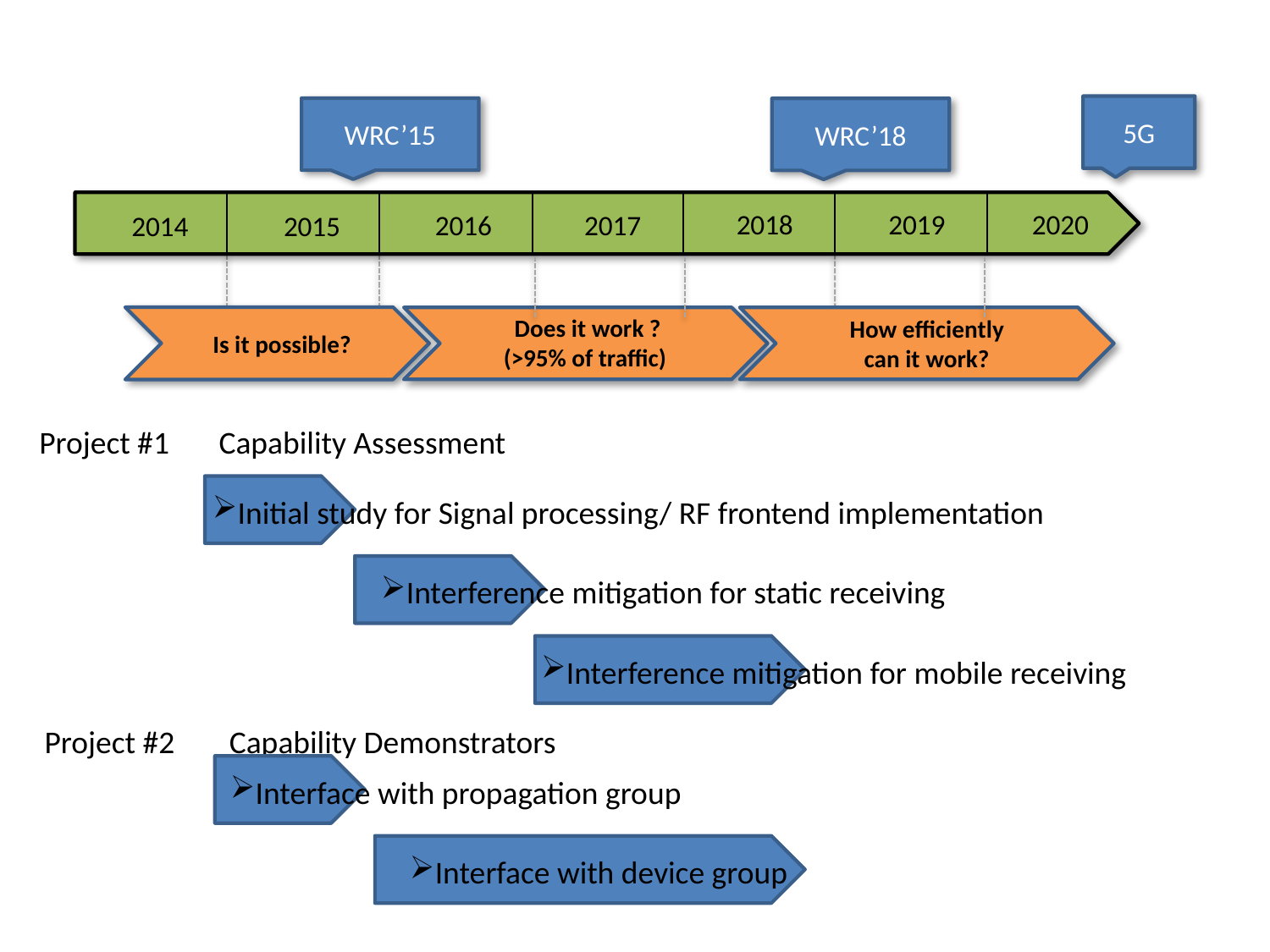

5G
WRC’15
WRC’18

2020
2018
2019
2017
2016
2014
2015
Does it work ?
(>95% of traffic)

How efficiently
can it work?

Is it possible?
Capability Assessment
Project #1

Initial study for Signal processing/ RF frontend implementation

Interference mitigation for static receiving

Interference mitigation for mobile receiving
Project #2
Capability Demonstrators

Interface with propagation group

Interface with device group